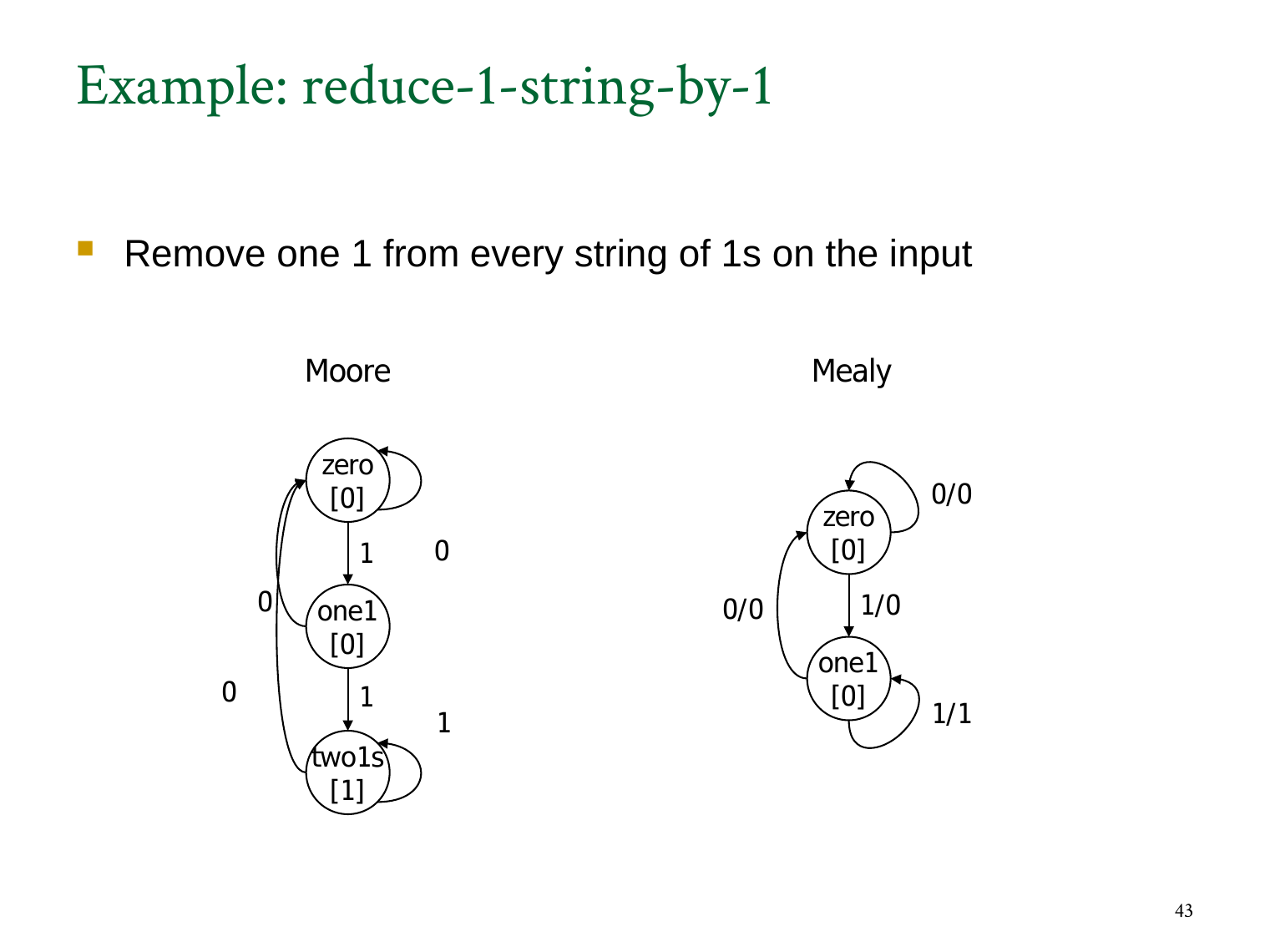

# Example: reduce-1-string-by-1
Remove one 1 from every string of 1s on the input
Moore
Mealy
zero
[0]
0
1
0
one1
[0]
0
1
1
two1s
[1]
0/0
zero
[0]
1/0
0/0
one1
[0]
1/1
43